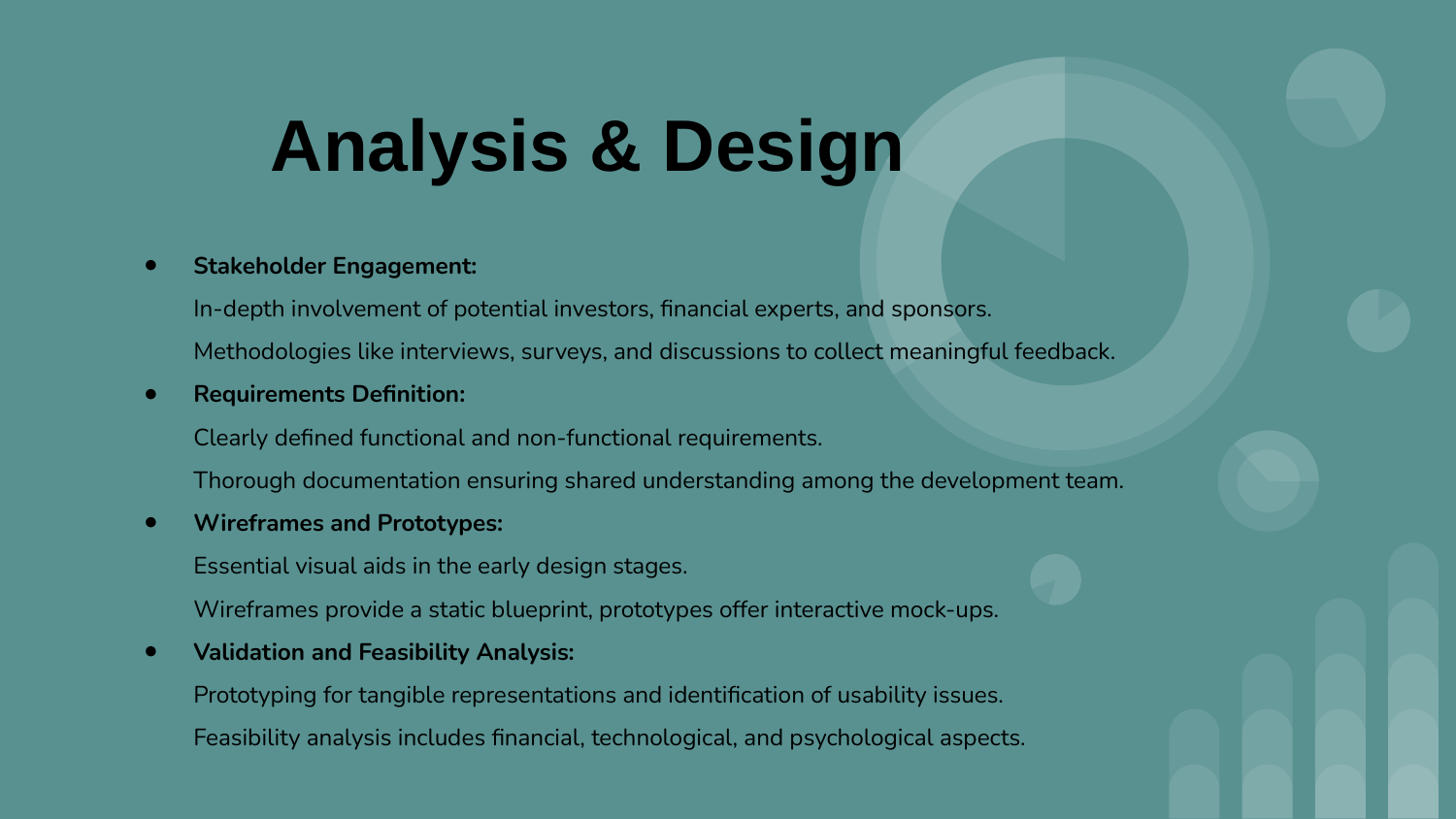

# Analysis & Design
Stakeholder Engagement:
In-depth involvement of potential investors, financial experts, and sponsors.
Methodologies like interviews, surveys, and discussions to collect meaningful feedback.
Requirements Definition:
Clearly defined functional and non-functional requirements.
Thorough documentation ensuring shared understanding among the development team.
Wireframes and Prototypes:
Essential visual aids in the early design stages.
Wireframes provide a static blueprint, prototypes offer interactive mock-ups.
Validation and Feasibility Analysis:
Prototyping for tangible representations and identification of usability issues.
Feasibility analysis includes financial, technological, and psychological aspects.